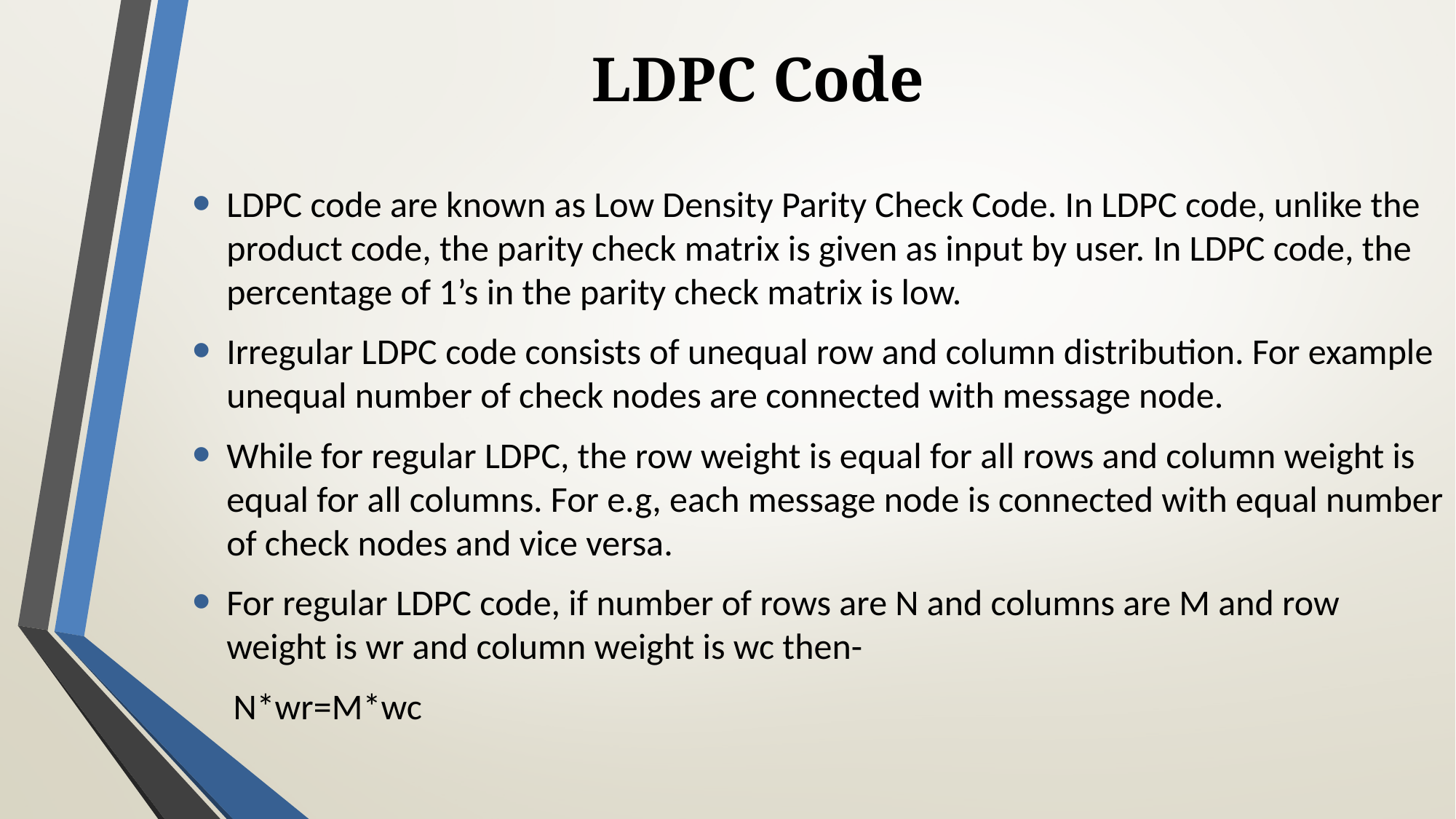

# LDPC Code
LDPC code are known as Low Density Parity Check Code. In LDPC code, unlike the product code, the parity check matrix is given as input by user. In LDPC code, the percentage of 1’s in the parity check matrix is low.
Irregular LDPC code consists of unequal row and column distribution. For example unequal number of check nodes are connected with message node.
While for regular LDPC, the row weight is equal for all rows and column weight is equal for all columns. For e.g, each message node is connected with equal number of check nodes and vice versa.
For regular LDPC code, if number of rows are N and columns are M and row weight is wr and column weight is wc then-
     N*wr=M*wc